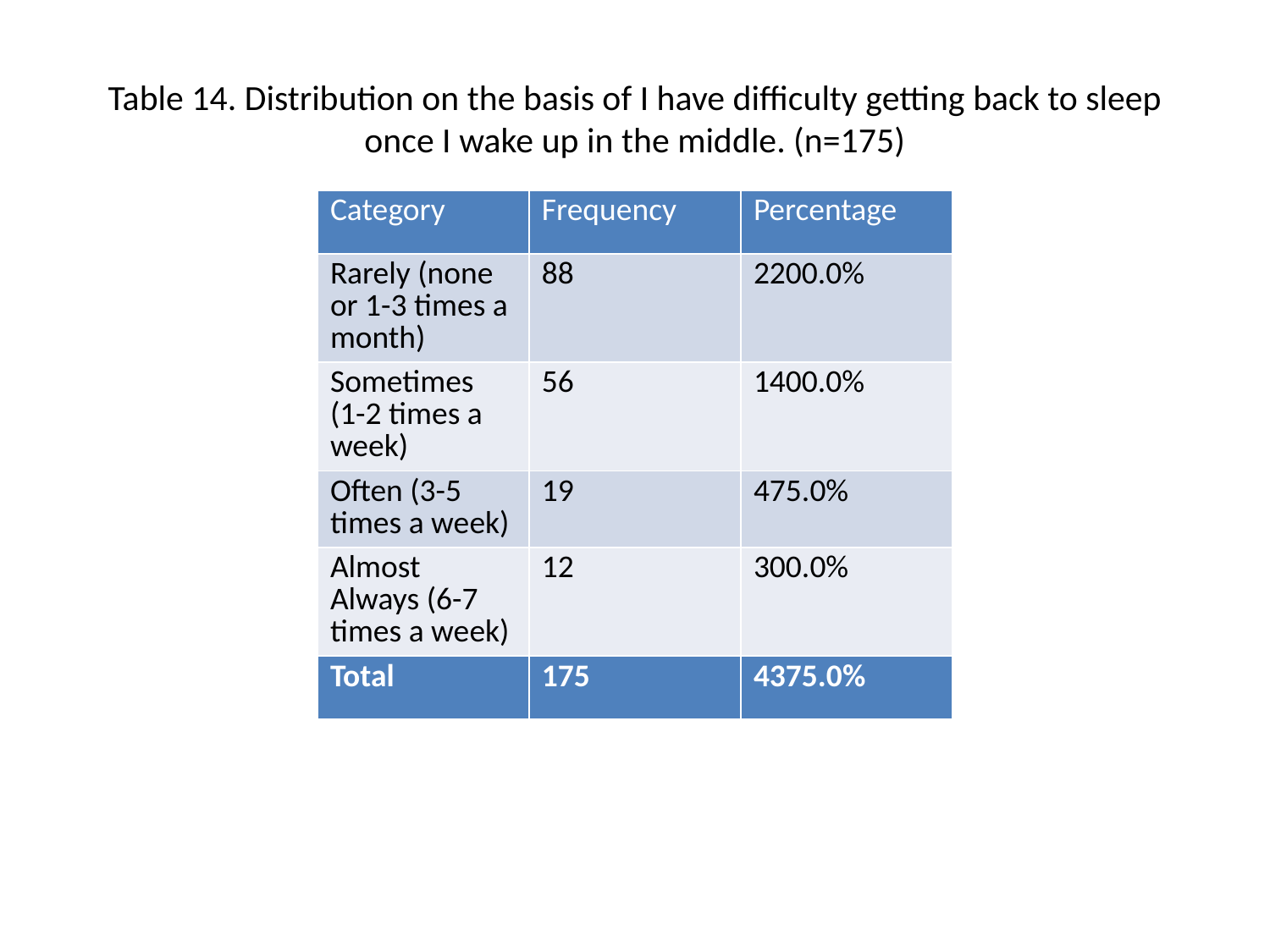

# Table 14. Distribution on the basis of I have difficulty getting back to sleep once I wake up in the middle. (n=175)
| Category | Frequency | Percentage |
| --- | --- | --- |
| Rarely (none or 1-3 times a month) | 88 | 2200.0% |
| Sometimes (1-2 times a week) | 56 | 1400.0% |
| Often (3-5 times a week) | 19 | 475.0% |
| Almost Always (6-7 times a week) | 12 | 300.0% |
| Total | 175 | 4375.0% |